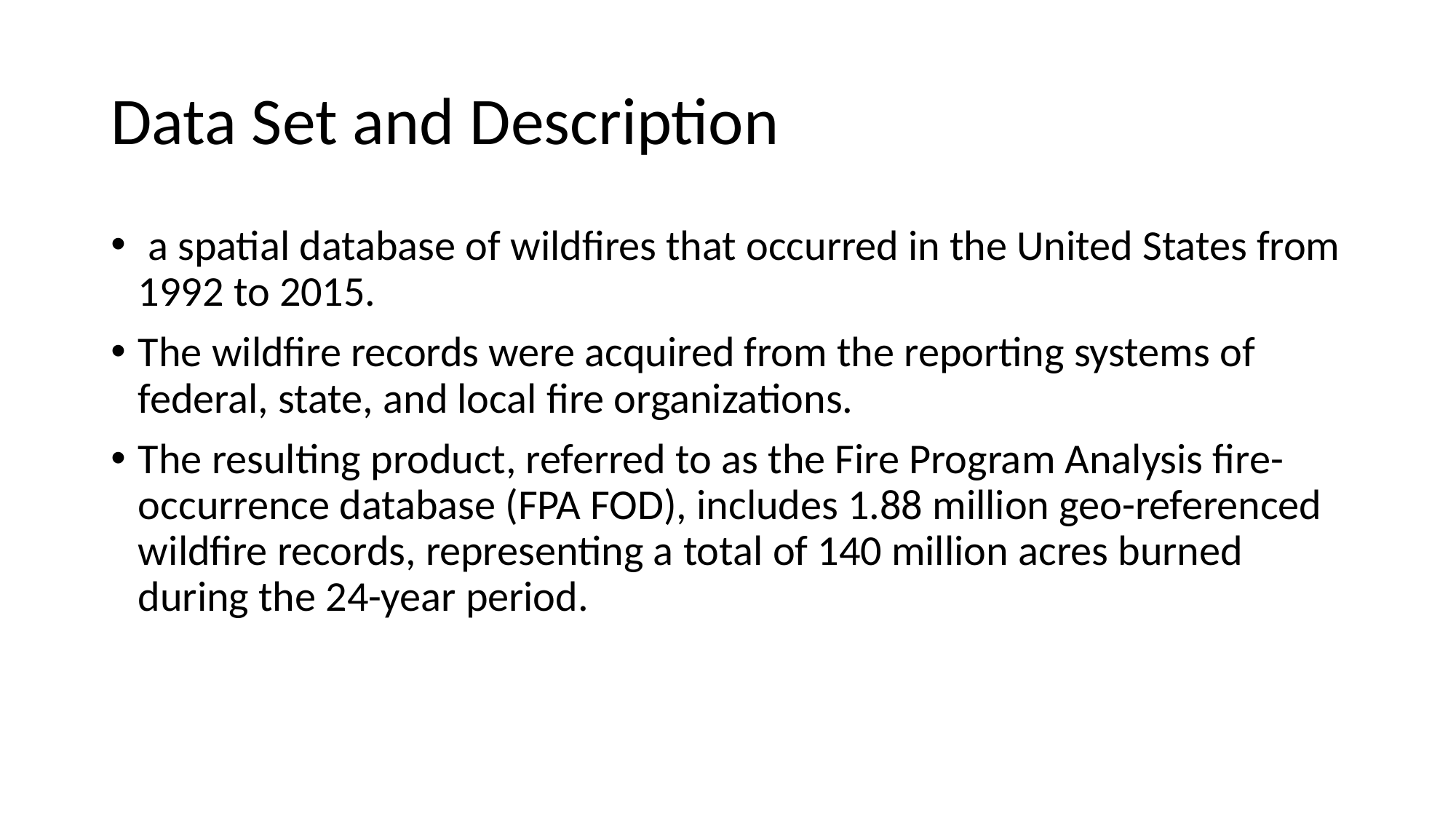

# Data Set and Description
 a spatial database of wildfires that occurred in the United States from 1992 to 2015.
The wildfire records were acquired from the reporting systems of federal, state, and local fire organizations.
The resulting product, referred to as the Fire Program Analysis fire-occurrence database (FPA FOD), includes 1.88 million geo-referenced wildfire records, representing a total of 140 million acres burned during the 24-year period.